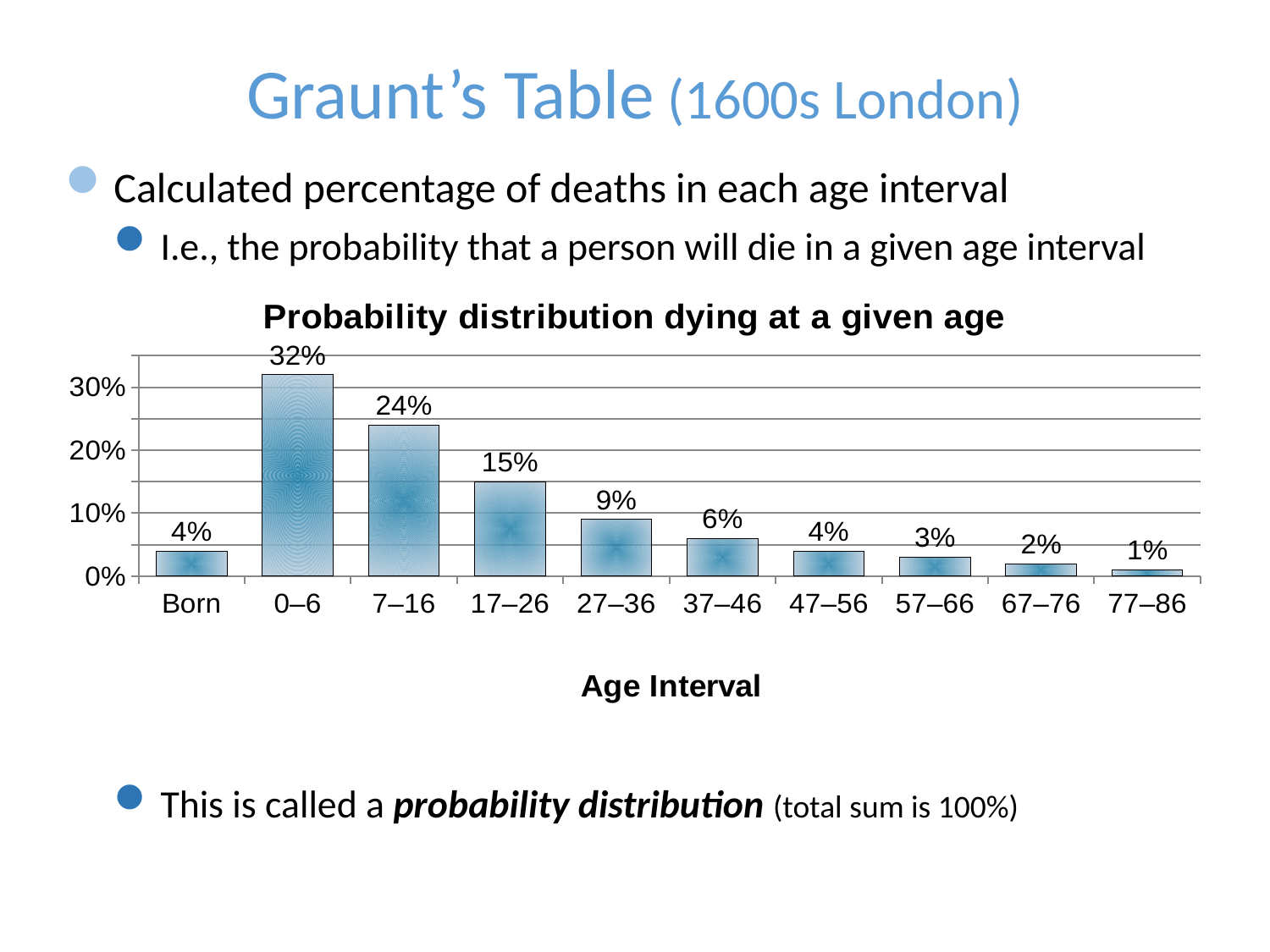

# Graunt’s Table (1600s London)
Calculated percentage of deaths in each age interval
I.e., the probability that a person will die in a given age interval

This is called a probability distribution (total sum is 100%)

### Chart: Probability distribution dying at a given age

| Category | Series 1 |
|---|---|
| Born | 0.04 |
| 0–6 | 0.32 |
| 7–16 | 0.24 |
| 17–26 | 0.15 |
| 27–36 | 0.09 |
| 37–46 | 0.06 |
| 47–56 | 0.04 |
| 57–66 | 0.03 |
| 67–76 | 0.02 |
| 77–86 | 0.01 |
28